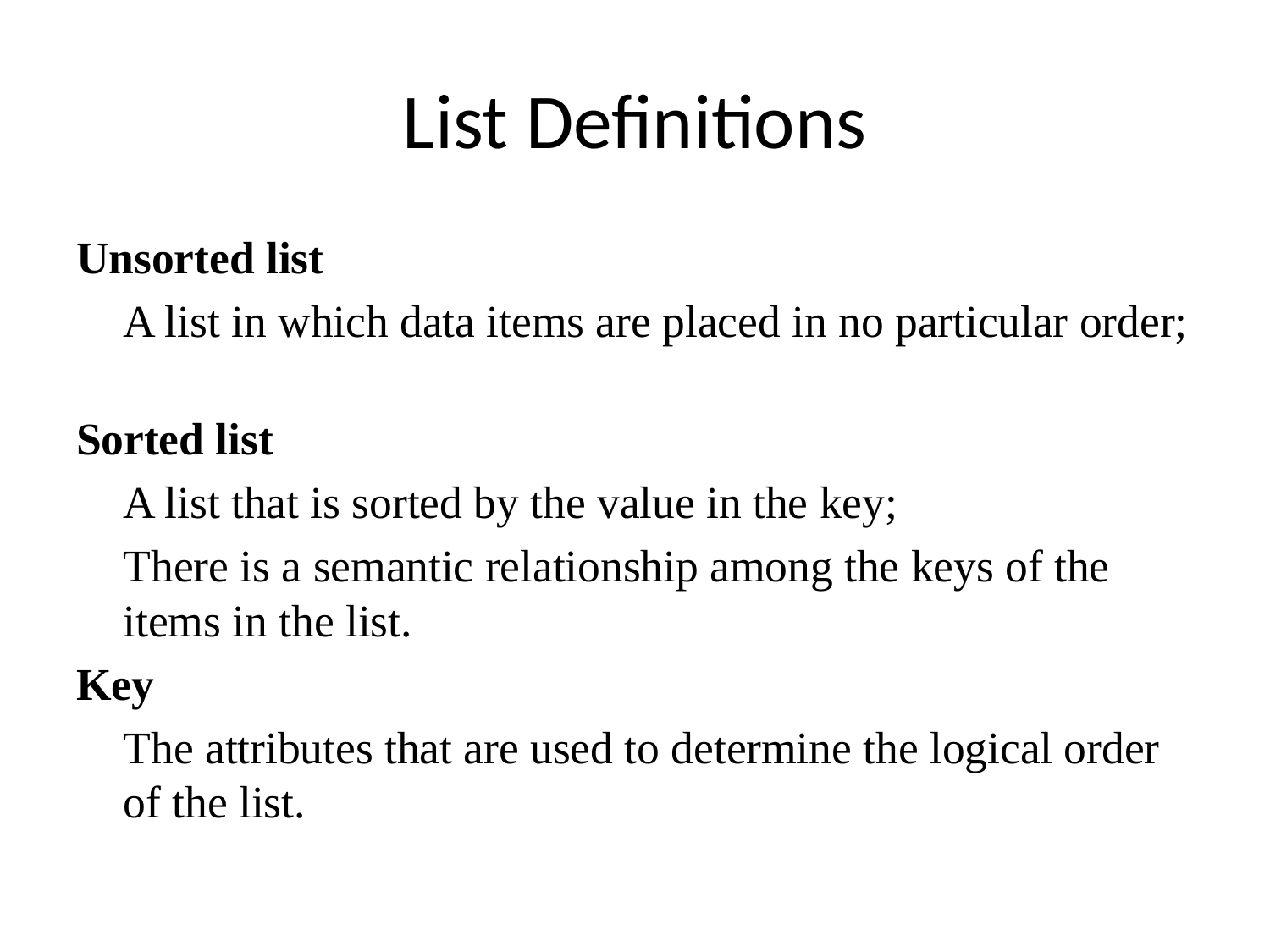

# List Definitions
Unsorted list
	A list in which data items are placed in no particular order;

Sorted list
	A list that is sorted by the value in the key;
	There is a semantic relationship among the keys of the items in the list.
Key
	The attributes that are used to determine the logical order of the list.